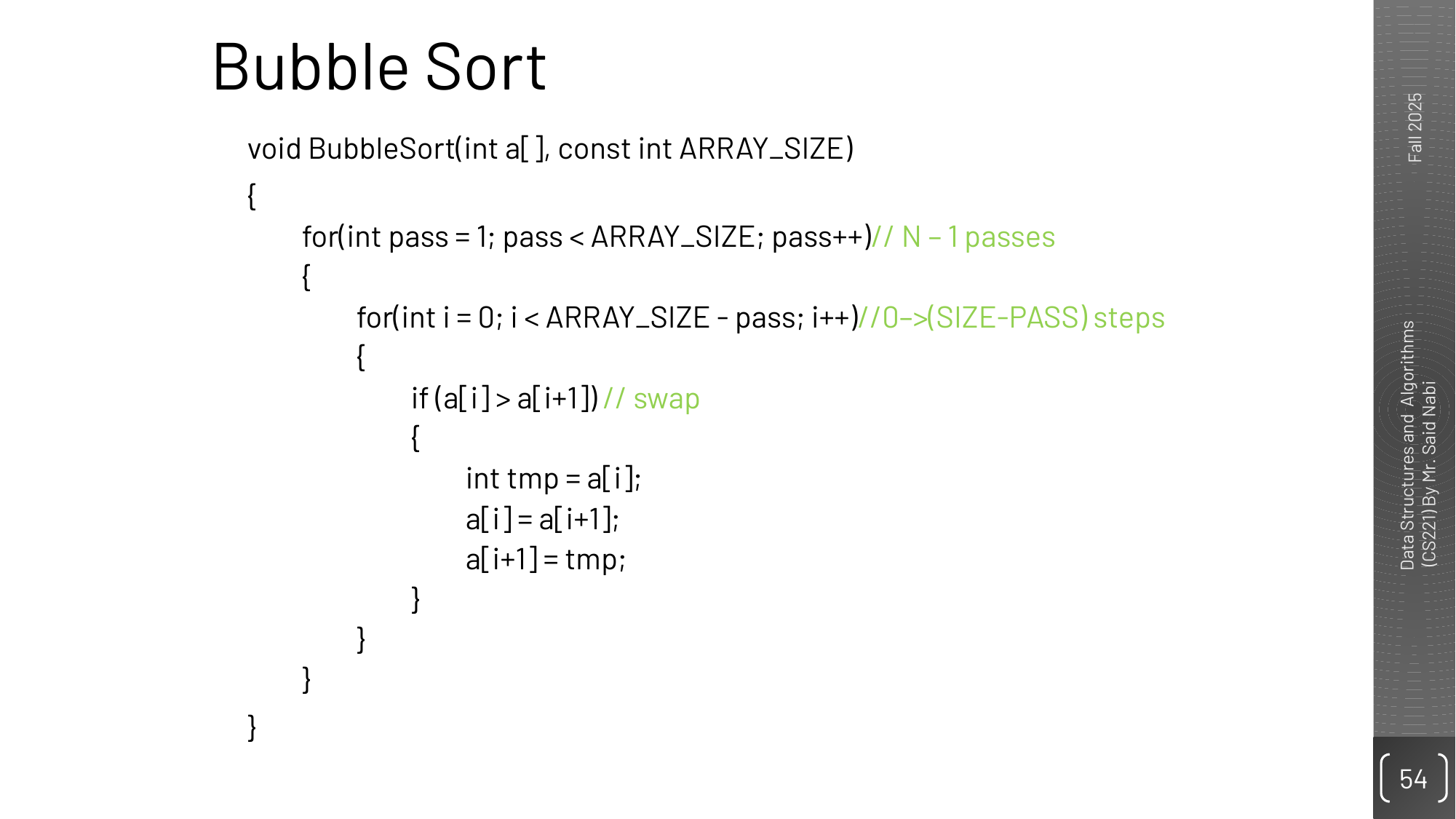

# Bubble Sort
void BubbleSort(int a[], const int ARRAY_SIZE)
{
for(int pass = 1; pass < ARRAY_SIZE; pass++)// N – 1 passes
{
for(int i = 0; i < ARRAY_SIZE - pass; i++)//0–>(SIZE-PASS) steps
{
if (a[i] > a[i+1]) // swap
{
int tmp = a[i];
a[i] = a[i+1];
a[i+1] = tmp;
}
}
}
}